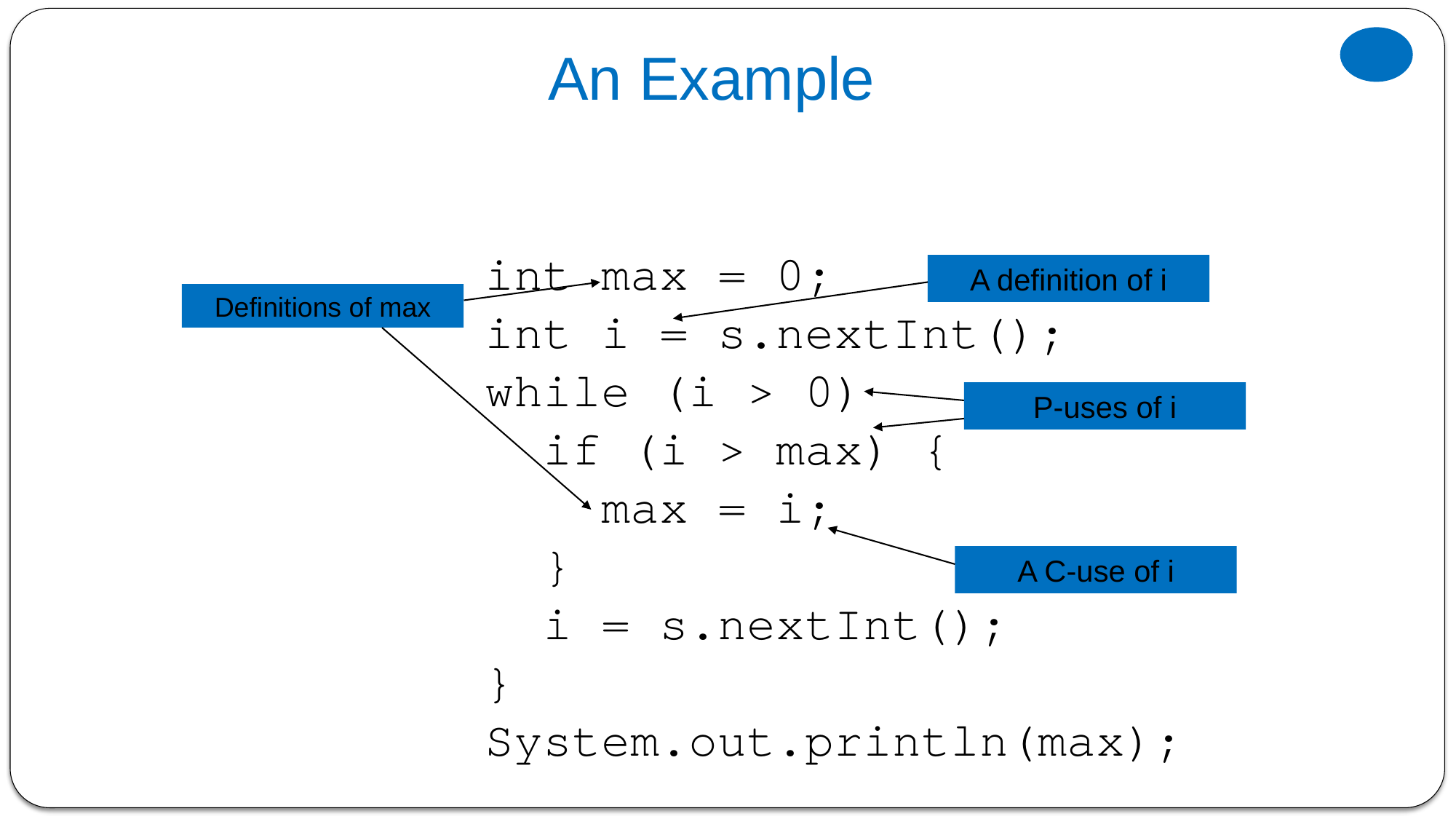

# An Example
21
int max = 0;
int i = s.nextInt();
while (i > 0)
  if (i > max) {
    max = i;
  }
  i = s.nextInt();
}
System.out.println(max);
A definition of i

Definitions of max

P-uses of i

A C-use of i